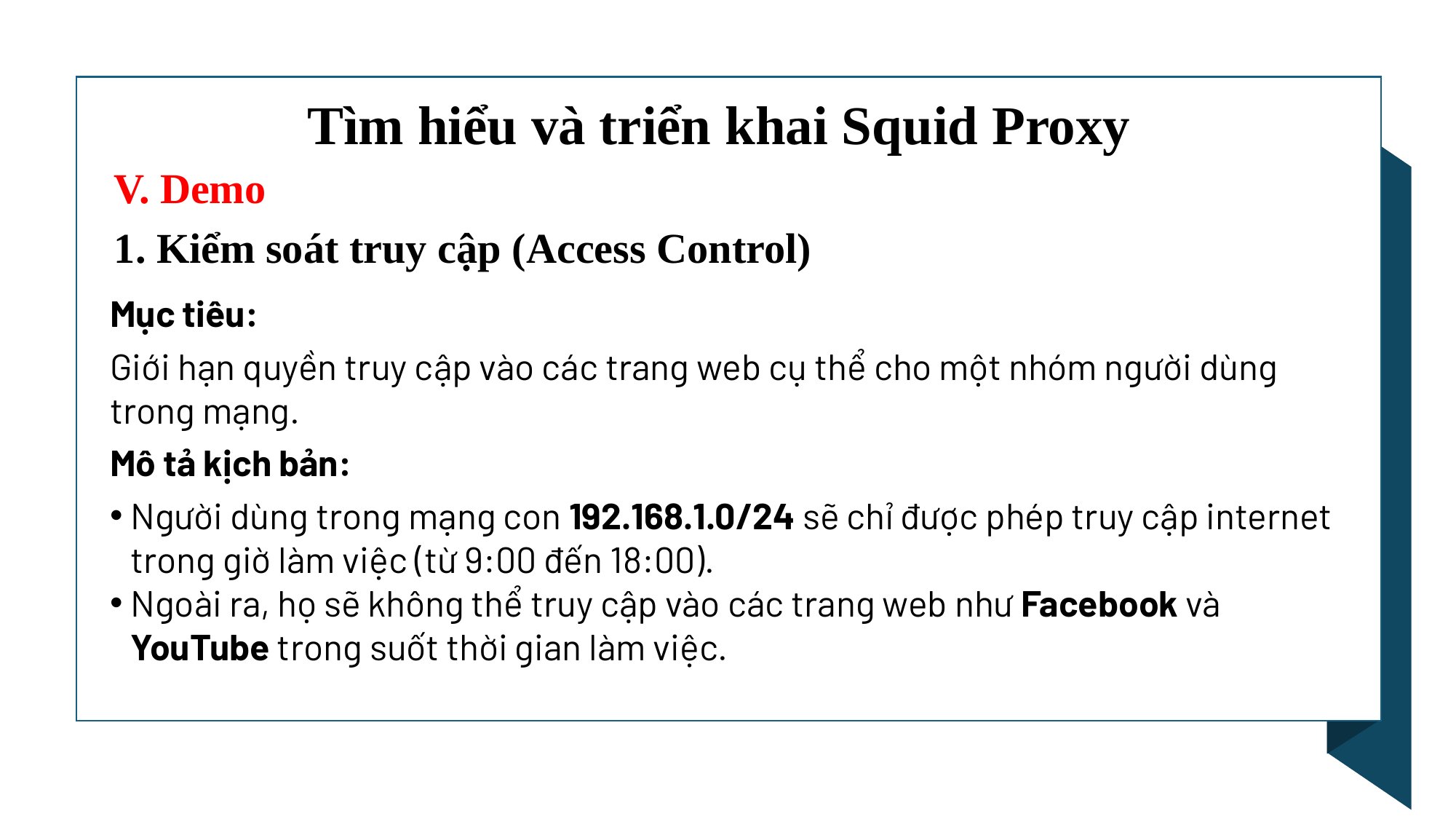

Tìm hiểu và triển khai Squid Proxy

V. Demo
1. Kiểm soát truy cập (Access Control)
Mục tiêu:
Giới hạn quyền truy cập vào các trang web cụ thể cho một nhóm người dùng trong mạng.
Mô tả kịch bản:
Người dùng trong mạng con 192.168.1.0/24 sẽ chỉ được phép truy cập internet trong giờ làm việc (từ 9:00 đến 18:00).
Ngoài ra, họ sẽ không thể truy cập vào các trang web như Facebook và YouTube trong suốt thời gian làm việc.